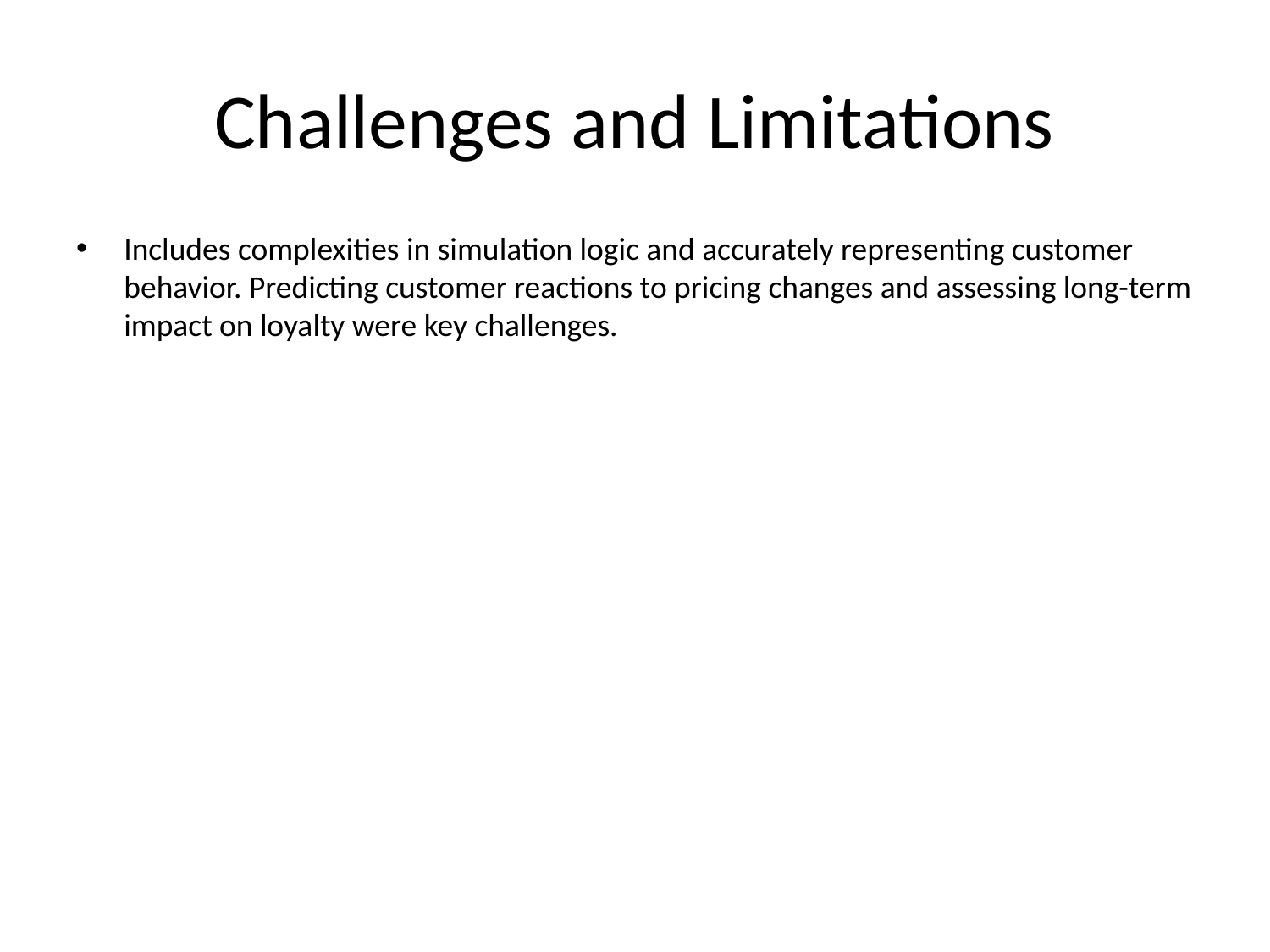

# Challenges and Limitations
Includes complexities in simulation logic and accurately representing customer behavior. Predicting customer reactions to pricing changes and assessing long-term impact on loyalty were key challenges.